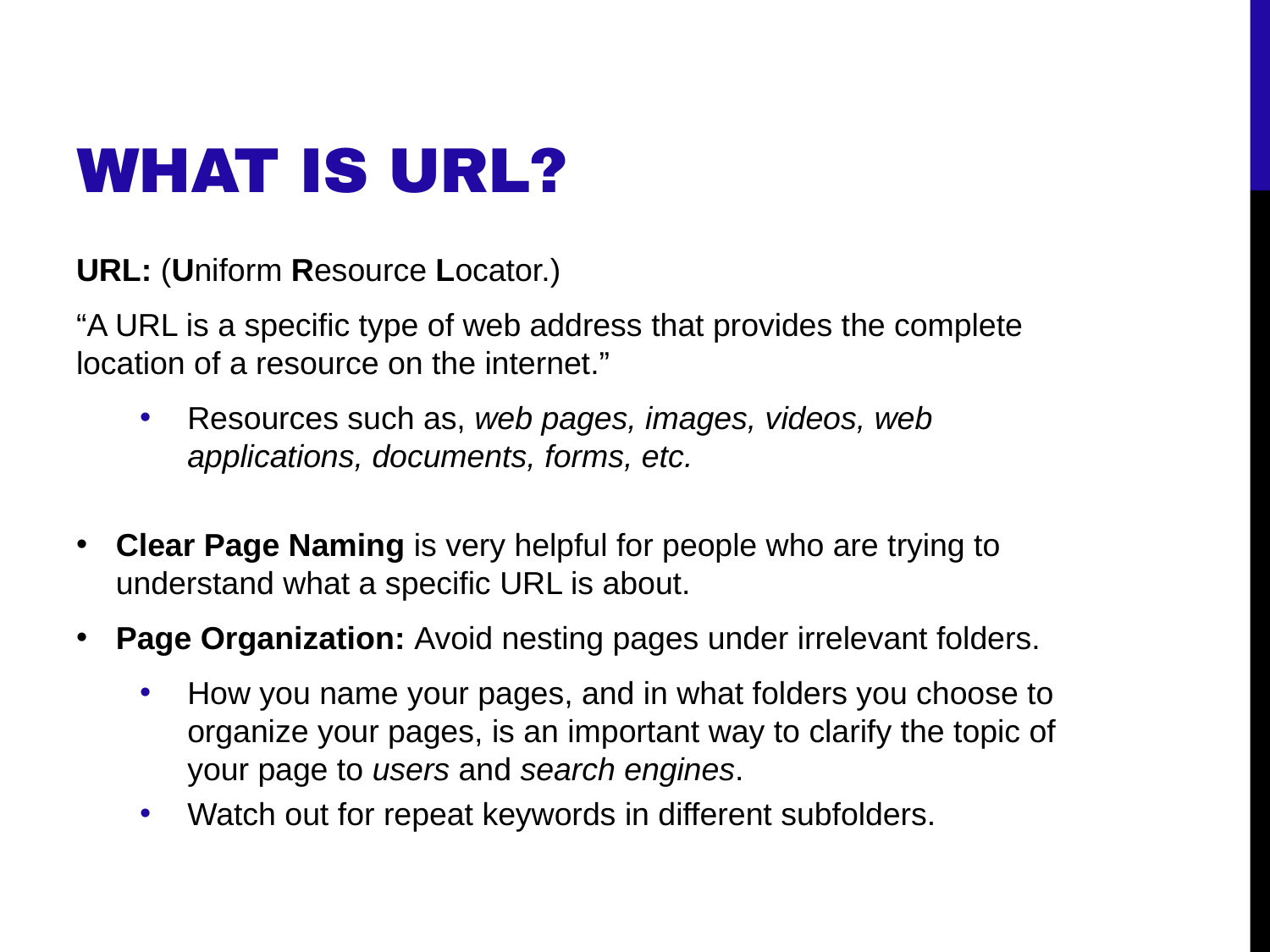

# What is URL?
URL: (Uniform Resource Locator.)
“A URL is a specific type of web address that provides the complete location of a resource on the internet.”
Resources such as, web pages, images, videos, web applications, documents, forms, etc.

Clear Page Naming is very helpful for people who are trying to understand what a specific URL is about.
Page Organization: Avoid nesting pages under irrelevant folders.
How you name your pages, and in what folders you choose to organize your pages, is an important way to clarify the topic of your page to users and search engines.
Watch out for repeat keywords in different subfolders.